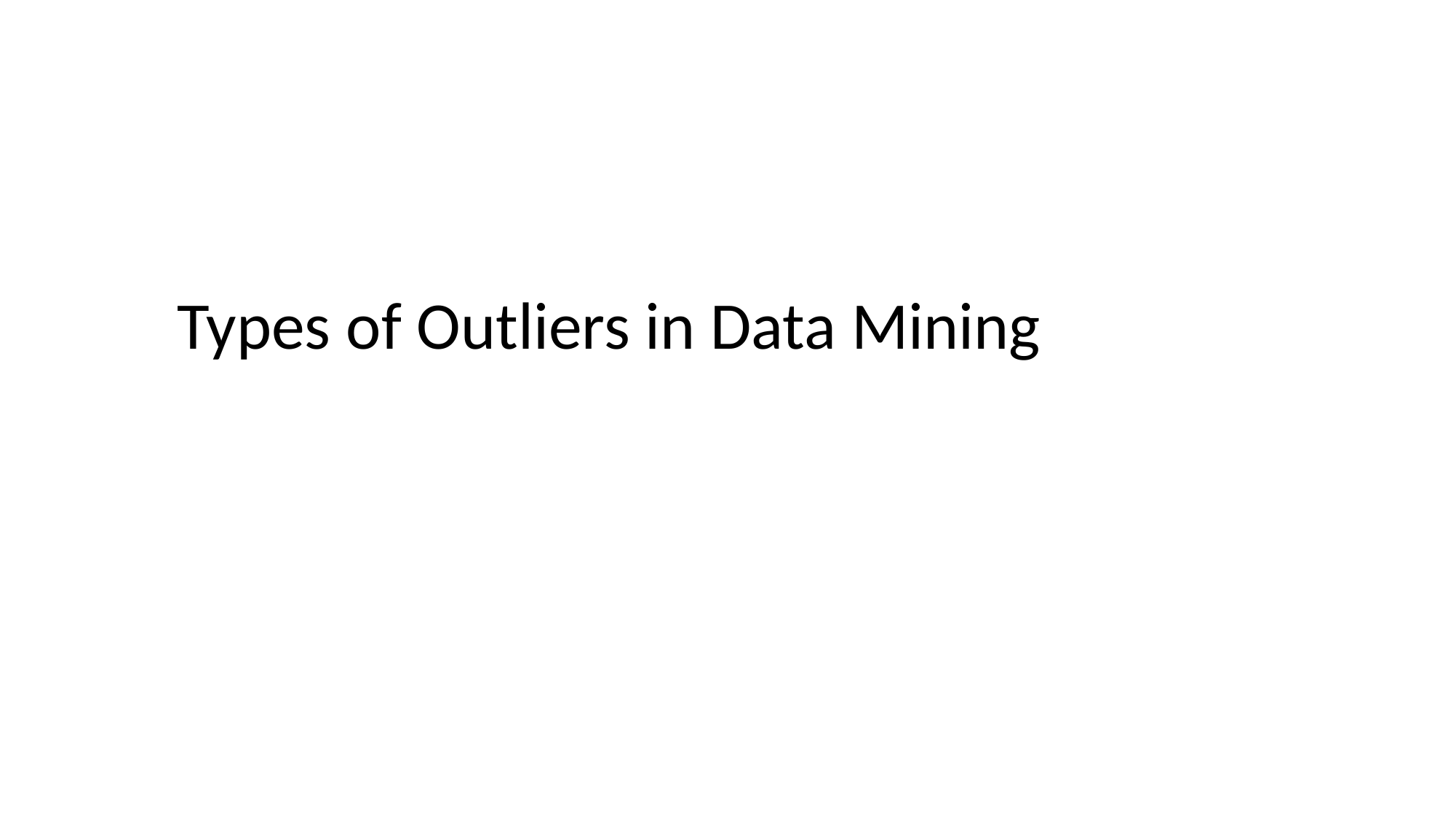

# Types of Outliers in Data Mining